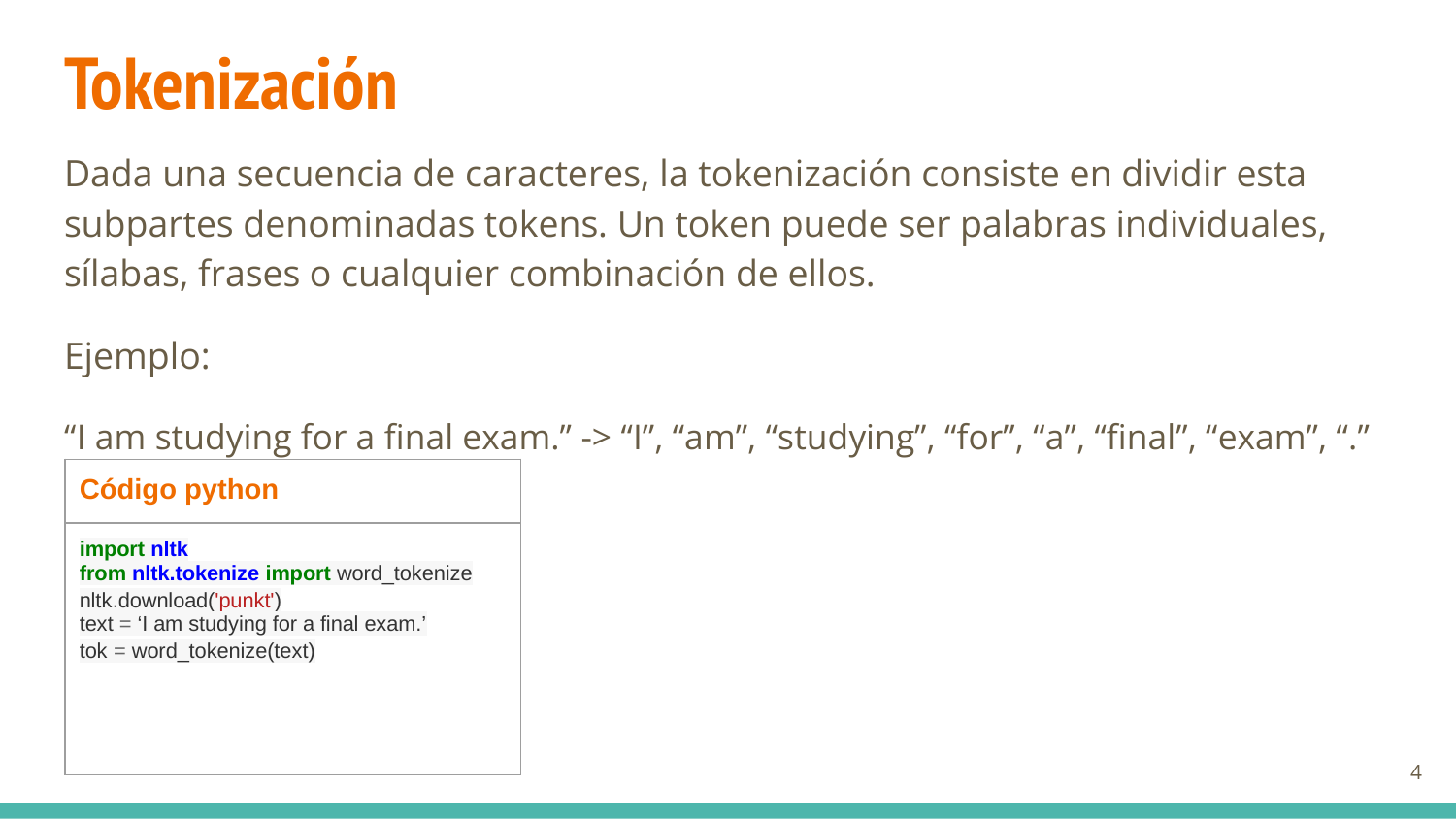

# Tokenización
Dada una secuencia de caracteres, la tokenización consiste en dividir esta subpartes denominadas tokens. Un token puede ser palabras individuales, sílabas, frases o cualquier combinación de ellos.
Ejemplo:
“I am studying for a final exam.” -> “I”, “am”, “studying”, “for”, “a”, “final”, “exam”, “.”

| Código python |
| --- |
| import nltk from nltk.tokenize import word\_tokenize nltk.download('punkt') text = ‘I am studying for a final exam.’ tok = word\_tokenize(text) |
4